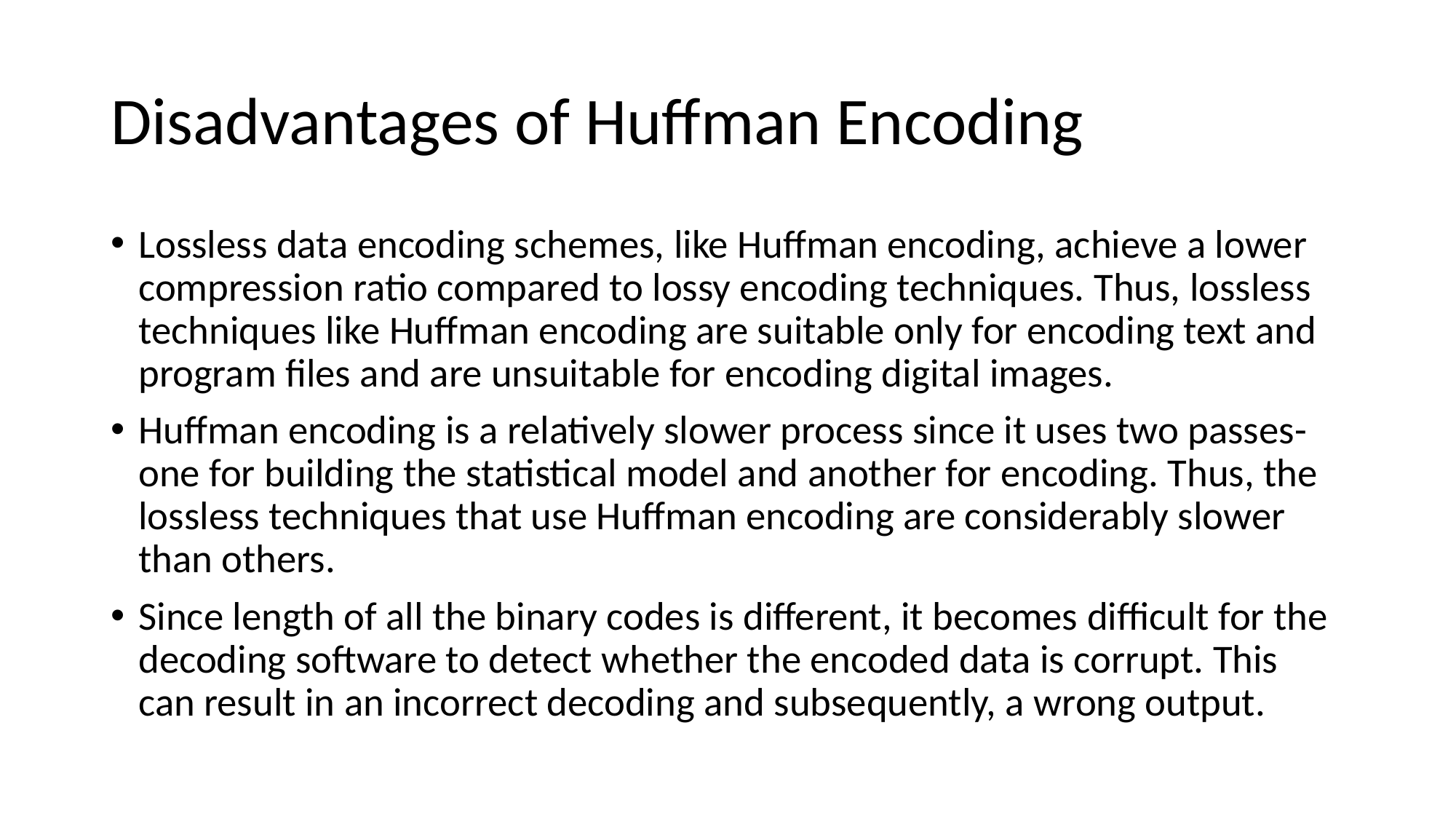

# Disadvantages of Huffman Encoding
Lossless data encoding schemes, like Huffman encoding, achieve a lower compression ratio compared to lossy encoding techniques. Thus, lossless techniques like Huffman encoding are suitable only for encoding text and program files and are unsuitable for encoding digital images.
Huffman encoding is a relatively slower process since it uses two passes- one for building the statistical model and another for encoding. Thus, the lossless techniques that use Huffman encoding are considerably slower than others.
Since length of all the binary codes is different, it becomes difficult for the decoding software to detect whether the encoded data is corrupt. This can result in an incorrect decoding and subsequently, a wrong output.